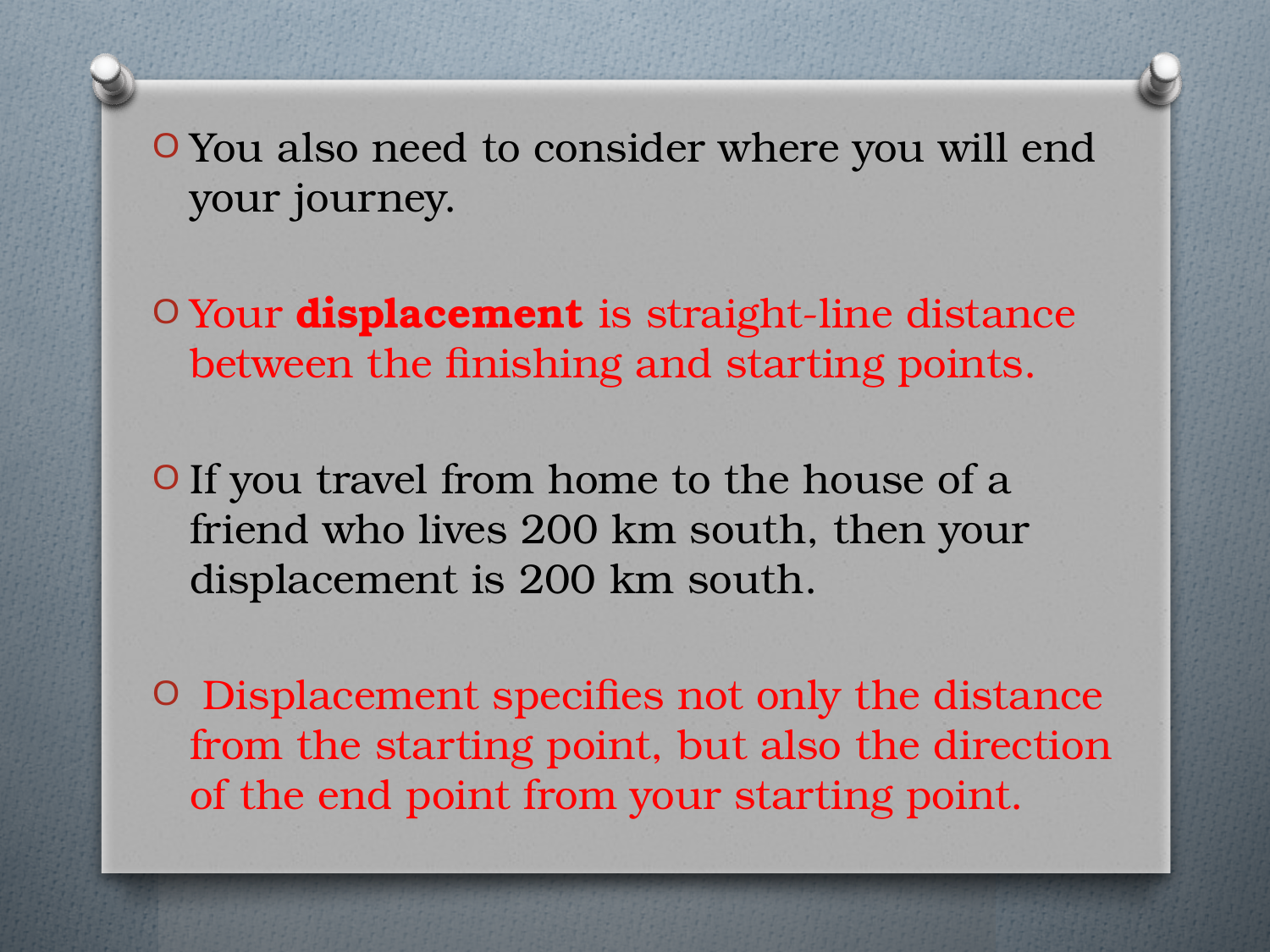

You also need to consider where you will end your journey.

Your displacement is straight-line distance between the finishing and starting points.

If you travel from home to the house of a friend who lives 200 km south, then your displacement is 200 km south.

 Displacement specifies not only the distance from the starting point, but also the direction of the end point from your starting point.